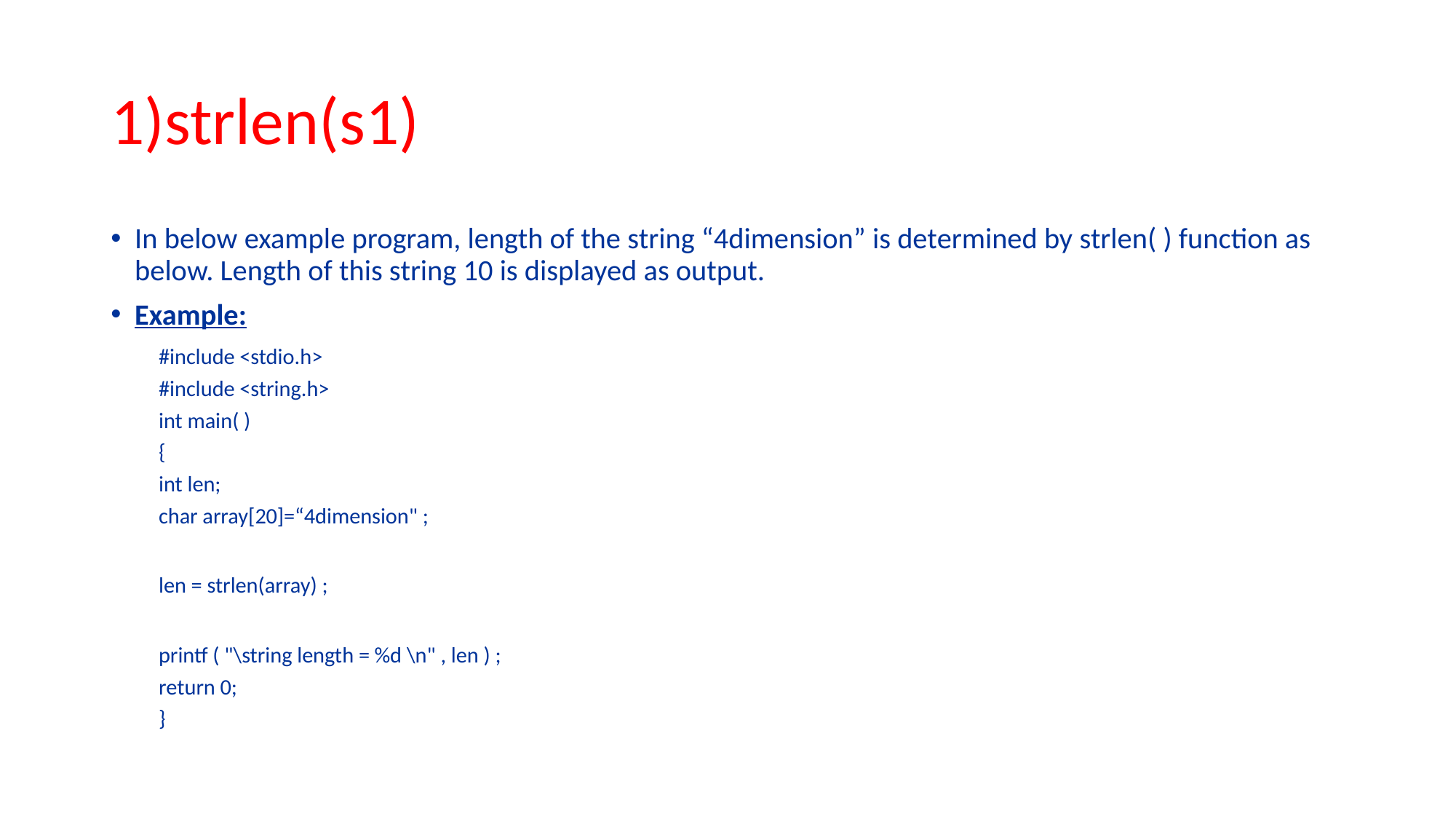

# 1)strlen(s1)
In below example program, length of the string “4dimension” is determined by strlen( ) function as below. Length of this string 10 is displayed as output.
Example:
#include <stdio.h>
#include <string.h>
int main( )
{
	int len;
	char array[20]=“4dimension" ;
	len = strlen(array) ;
	printf ( "\string length = %d \n" , len ) ;
	return 0;
}